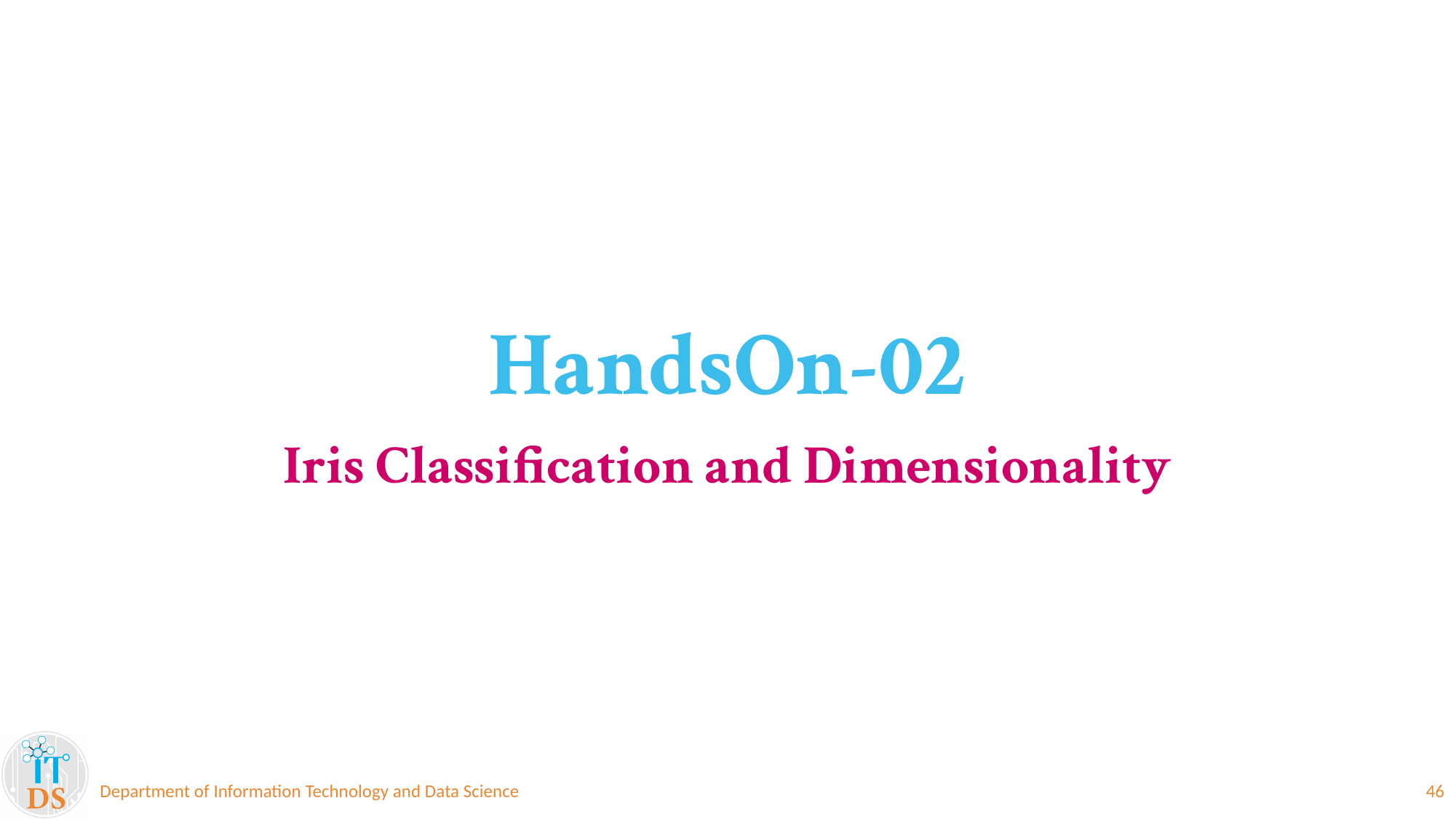

# HandsOn-02
Iris Classification and Dimensionality
Department of Information Technology and Data Science
46